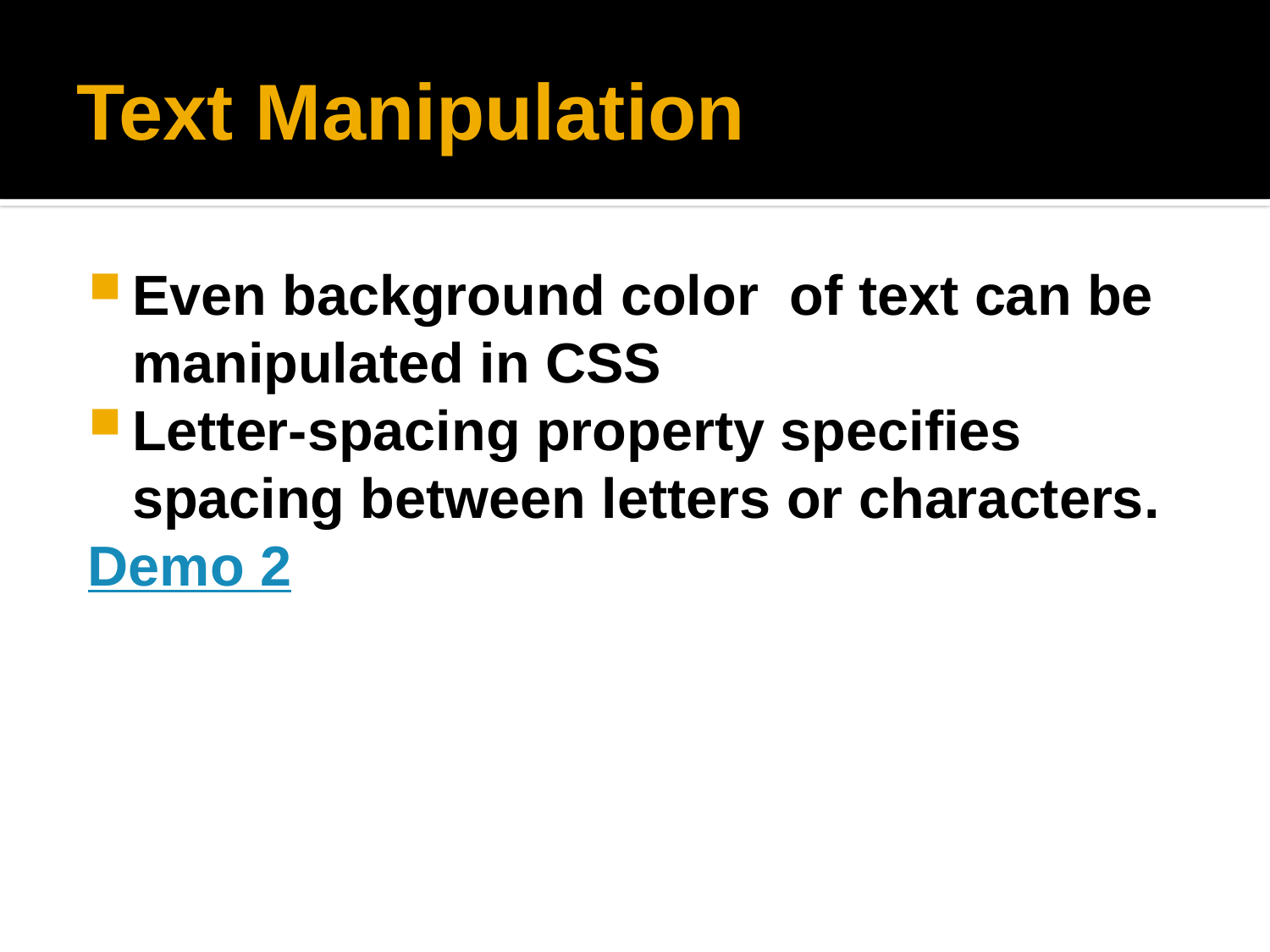

# Text Manipulation
Even background color  of text can be manipulated in CSS
Letter-spacing property specifies spacing between letters or characters.
Demo 2